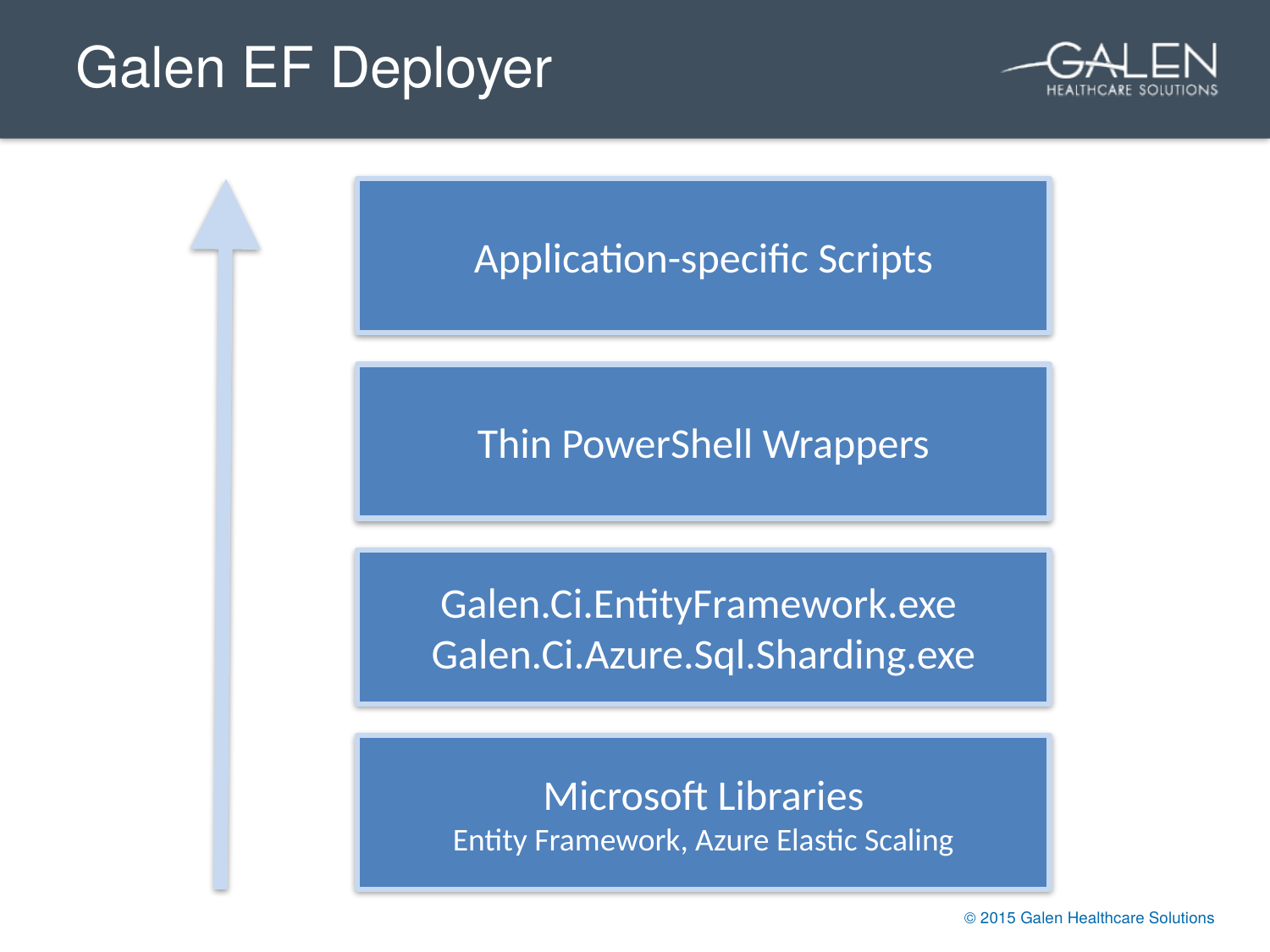

# Galen EF Deployer
Application-specific Scripts
Thin PowerShell Wrappers
Galen.Ci.EntityFramework.exe
Galen.Ci.Azure.Sql.Sharding.exe
Microsoft Libraries
Entity Framework, Azure Elastic Scaling